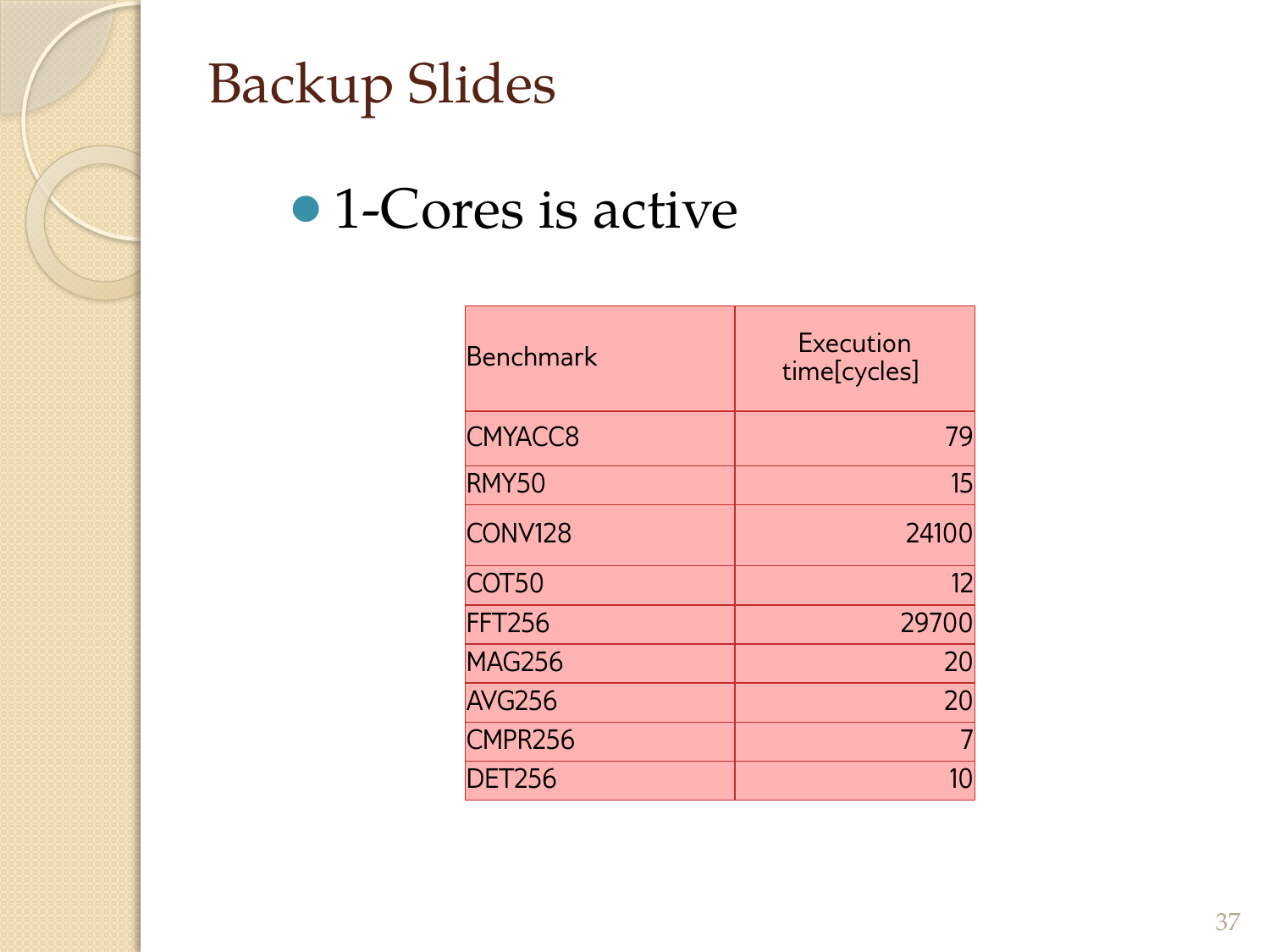

# Backup Slides
1-Cores is active
| Benchmark | Execution time[cycles] |
| --- | --- |
| CMYACC8 | 79 |
| RMY50 | 15 |
| CONV128 | 24100 |
| COT50 | 12 |
| FFT256 | 29700 |
| MAG256 | 20 |
| AVG256 | 20 |
| CMPR256 | 7 |
| DET256 | 10 |
37